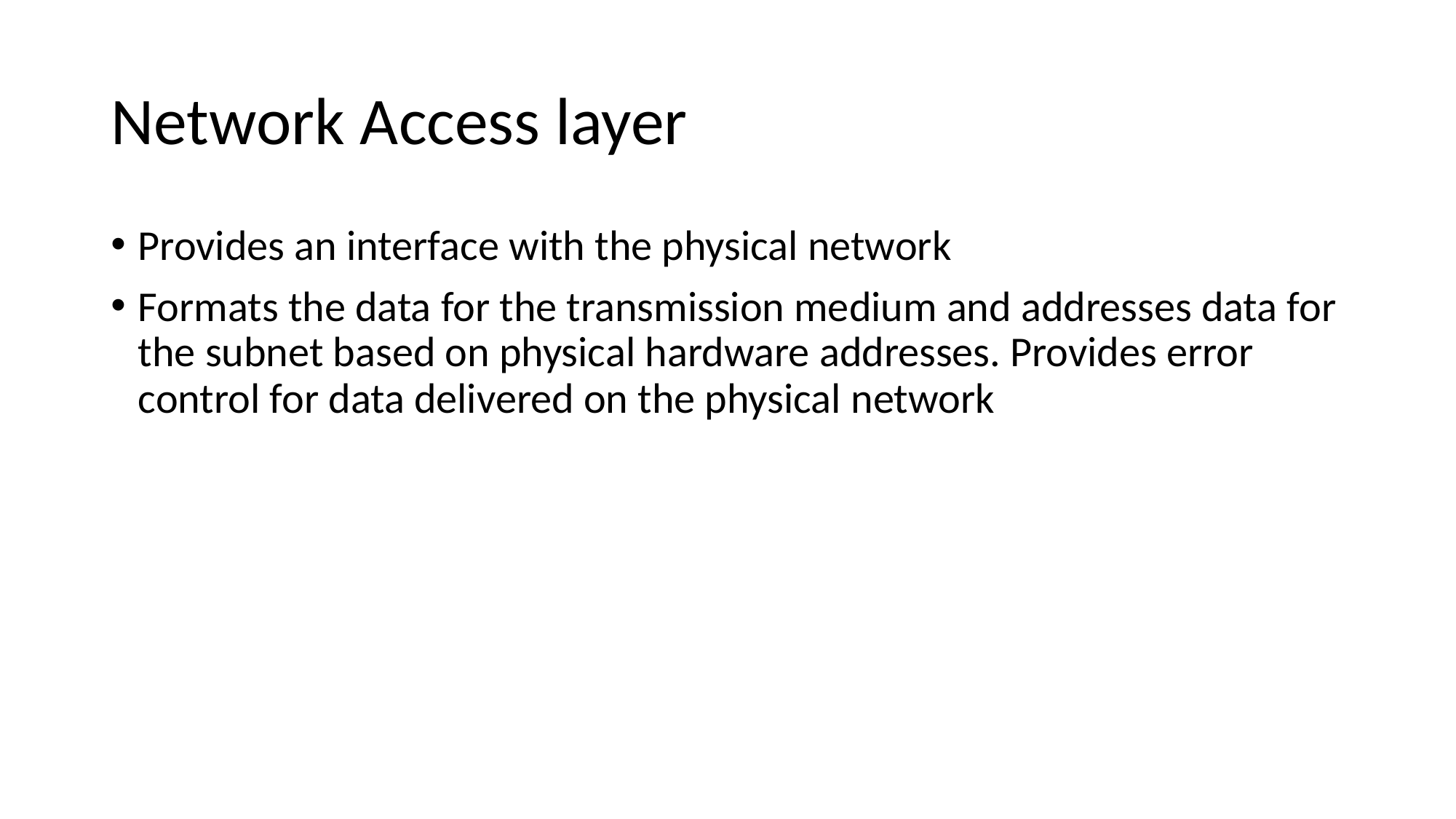

# Network Access layer
Provides an interface with the physical network
Formats the data for the transmission medium and addresses data for the subnet based on physical hardware addresses. Provides error control for data delivered on the physical network